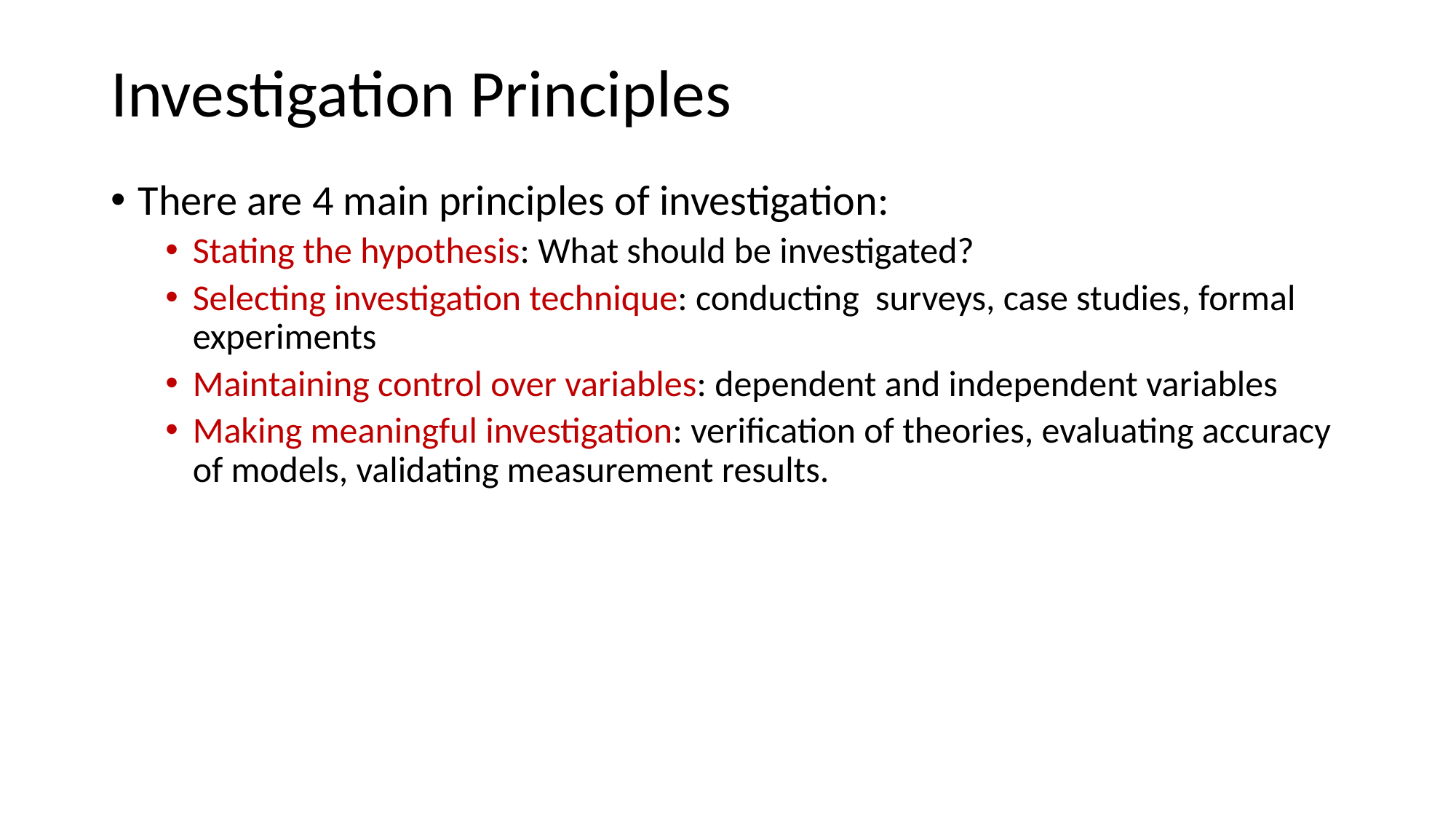

# Investigation Principles
There are 4 main principles of investigation:
Stating the hypothesis: What should be investigated?
Selecting investigation technique: conducting  surveys, case studies, formal experiments
Maintaining control over variables: dependent and independent variables
Making meaningful investigation: verification of theories, evaluating accuracy of models, validating measurement results.